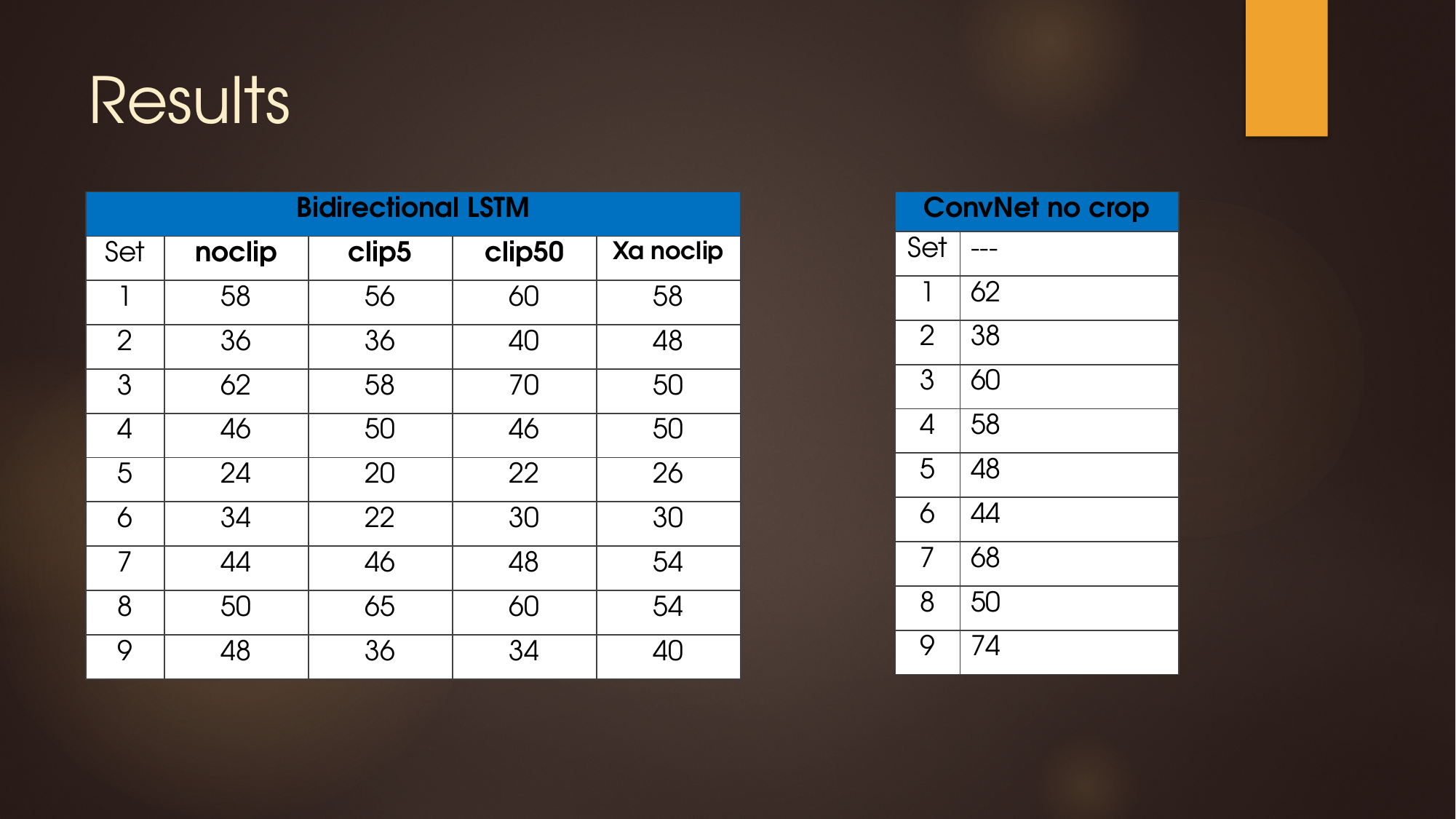

# Results
| Bidirectional LSTM |  |  |  |  |
| --- | --- | --- | --- | --- |
| Set | noclip | clip5 | clip50 | Xa noclip |
| 1 | 58 | 56 | 60 | 58 |
| 2 | 36 | 36 | 40 | 48 |
| 3 | 62 | 58 | 70 | 50 |
| 4 | 46 | 50 | 46 | 50 |
| 5 | 24 | 20 | 22 | 26 |
| 6 | 34 | 22 | 30 | 30 |
| 7 | 44 | 46 | 48 | 54 |
| 8 | 50 | 65 | 60 | 54 |
| 9 | 48 | 36 | 34 | 40 |
| ConvNet no crop |  |
| --- | --- |
| Set | --- |
| 1 | 62 |
| 2 | 38 |
| 3 | 60 |
| 4 | 58 |
| 5 | 48 |
| 6 | 44 |
| 7 | 68 |
| 8 | 50 |
| 9 | 74 |